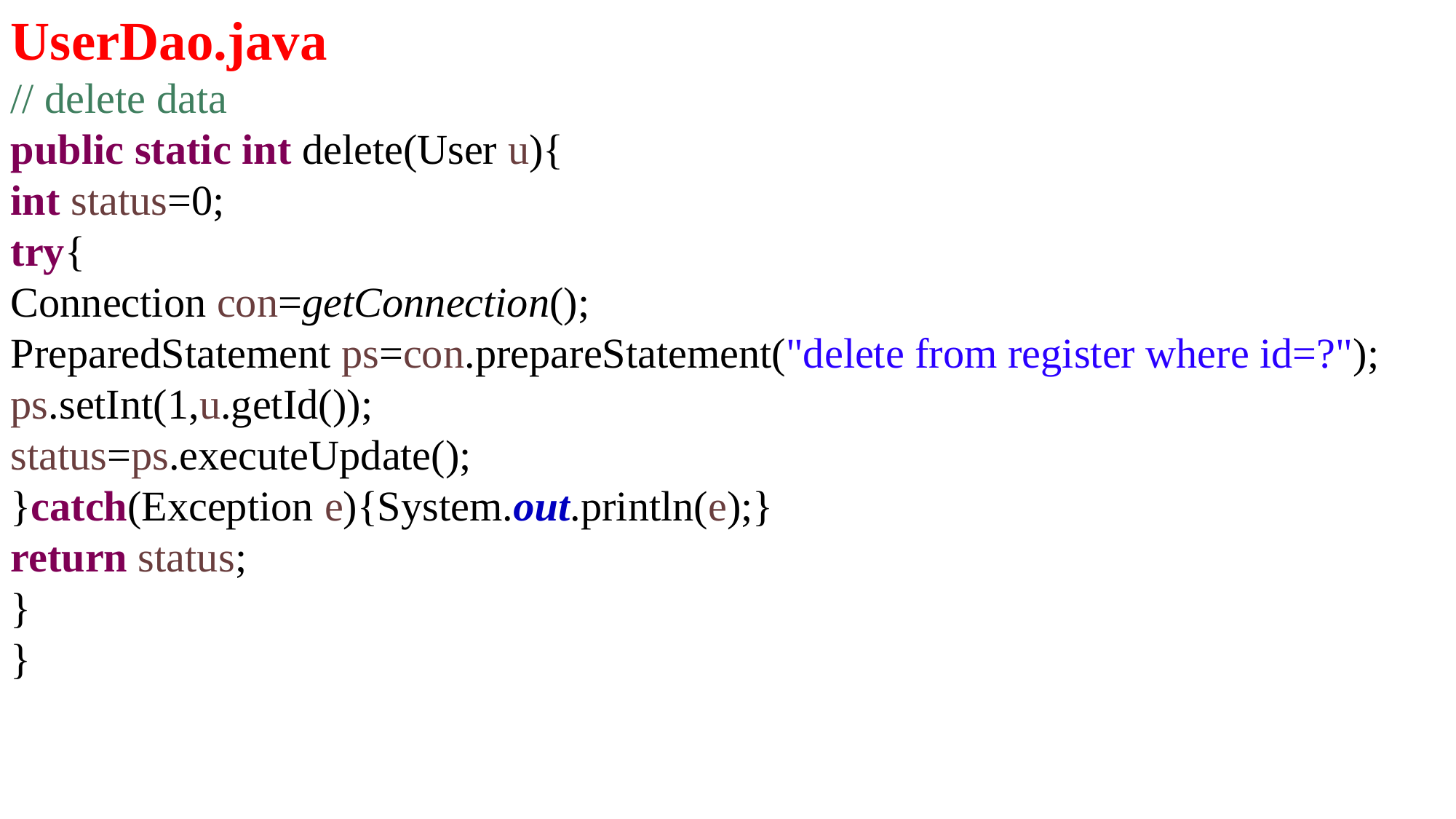

UserDao.java
// delete data
public static int delete(User u){
int status=0;
try{
Connection con=getConnection();
PreparedStatement ps=con.prepareStatement("delete from register where id=?");
ps.setInt(1,u.getId());
status=ps.executeUpdate();
}catch(Exception e){System.out.println(e);}
return status;
}
}